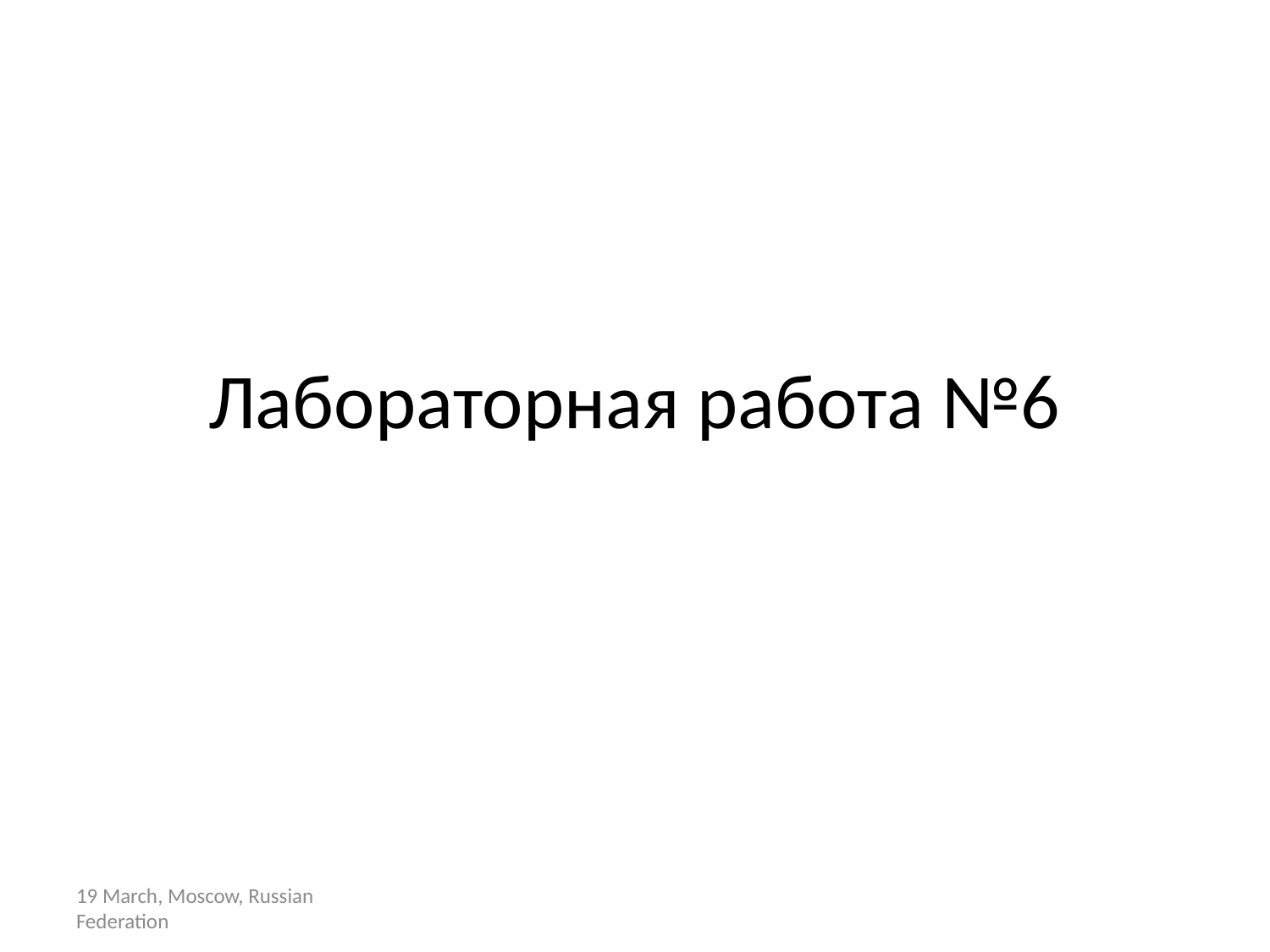

# Лабораторная работа №6

19 March, Moscow, Russian Federation